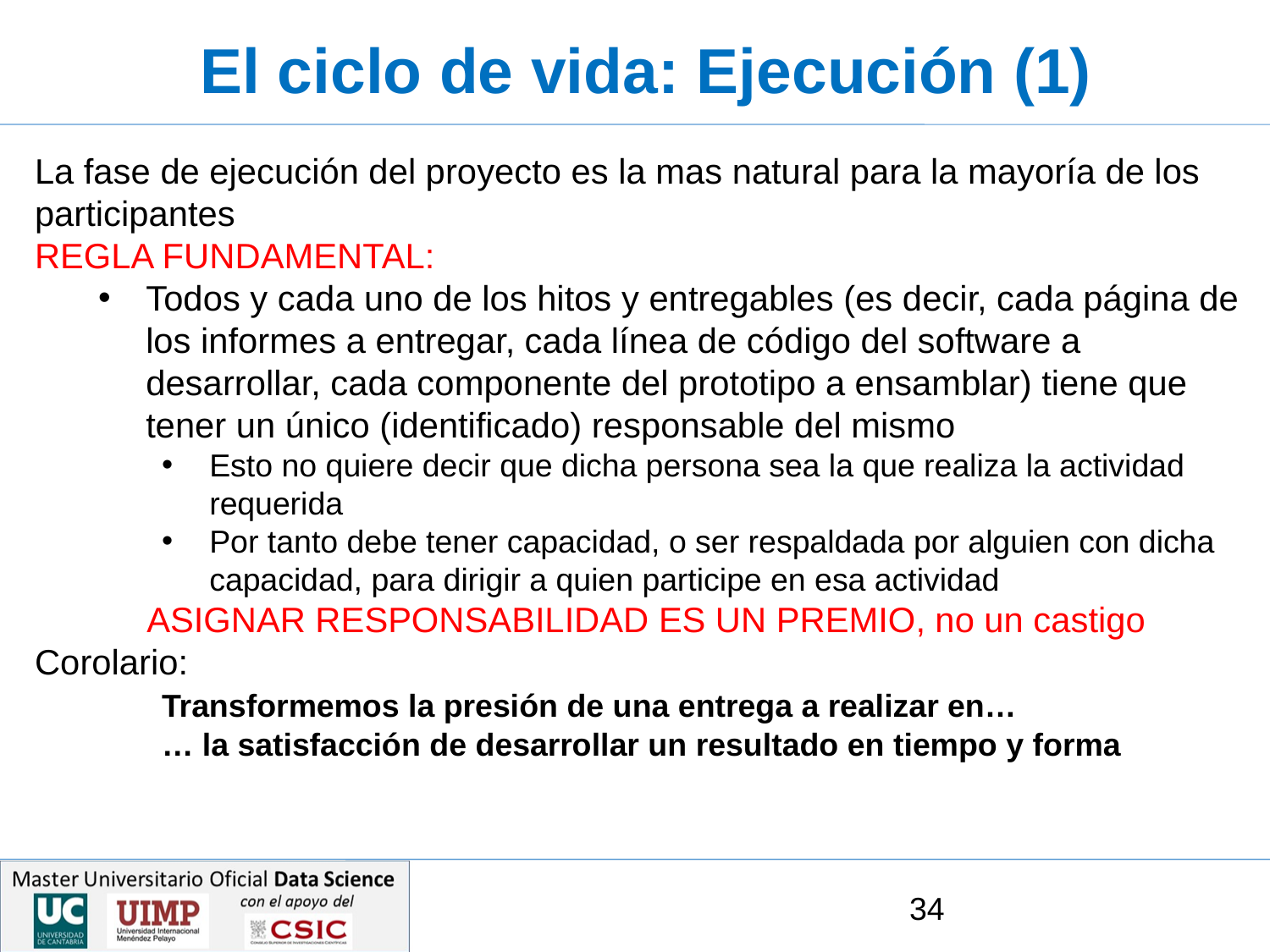

# El ciclo de vida: Ejecución (1)
La fase de ejecución del proyecto es la mas natural para la mayoría de los participantes
REGLA FUNDAMENTAL:
Todos y cada uno de los hitos y entregables (es decir, cada página de los informes a entregar, cada línea de código del software a desarrollar, cada componente del prototipo a ensamblar) tiene que tener un único (identificado) responsable del mismo
Esto no quiere decir que dicha persona sea la que realiza la actividad requerida
Por tanto debe tener capacidad, o ser respaldada por alguien con dicha capacidad, para dirigir a quien participe en esa actividad
ASIGNAR RESPONSABILIDAD ES UN PREMIO, no un castigo
Corolario:
	Transformemos la presión de una entrega a realizar en…
	… la satisfacción de desarrollar un resultado en tiempo y forma
34